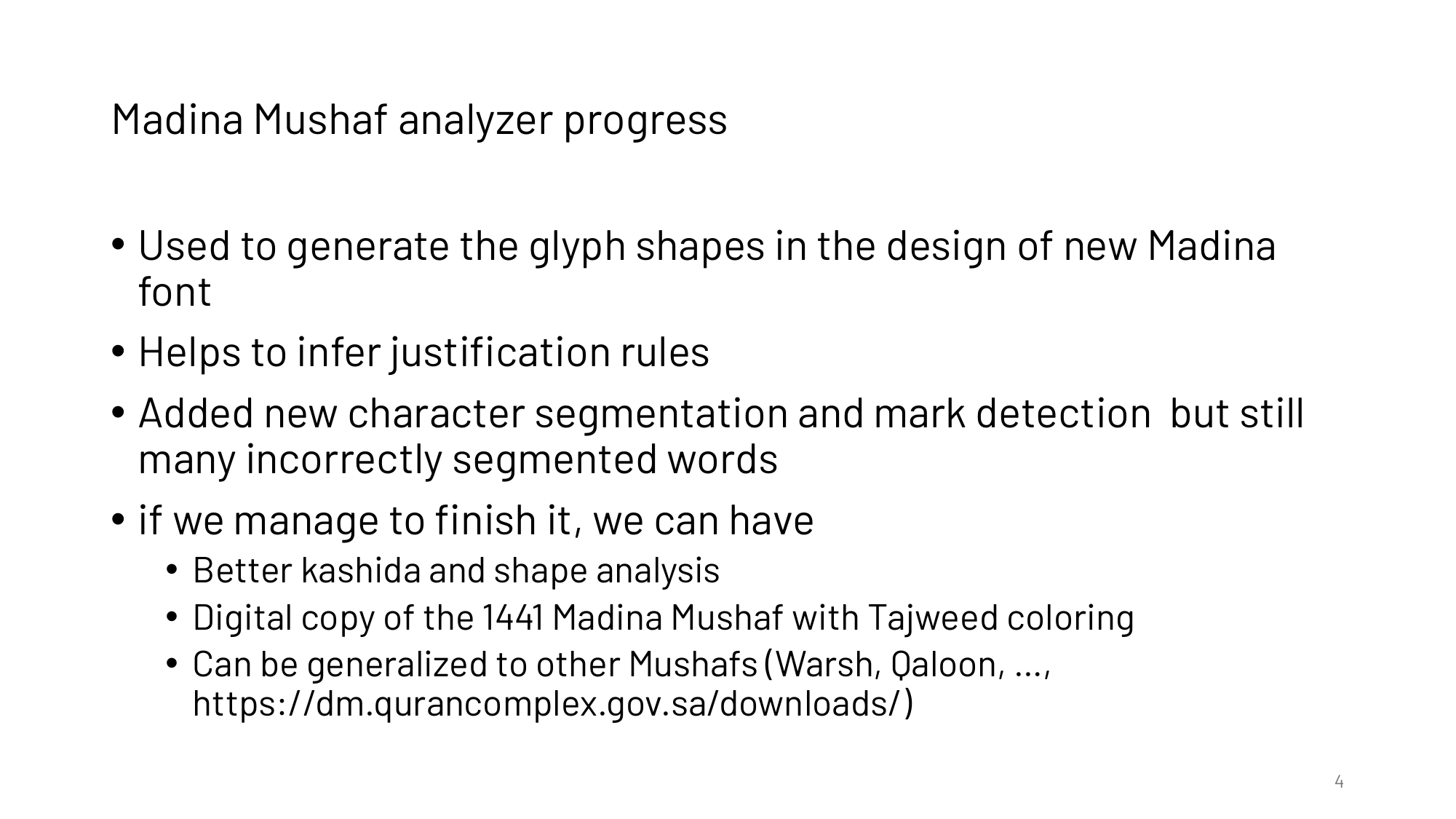

# Madina Mushaf analyzer progress
Used to generate the glyph shapes in the design of new Madina font
Helps to infer justification rules
Added new character segmentation and mark detection  but still many incorrectly segmented words
if we manage to finish it, we can have
Better kashida and shape analysis
Digital copy of the 1441 Madina Mushaf with Tajweed coloring
Can be generalized to other Mushafs (Warsh, Qaloon, …, https://dm.qurancomplex.gov.sa/downloads/)

4